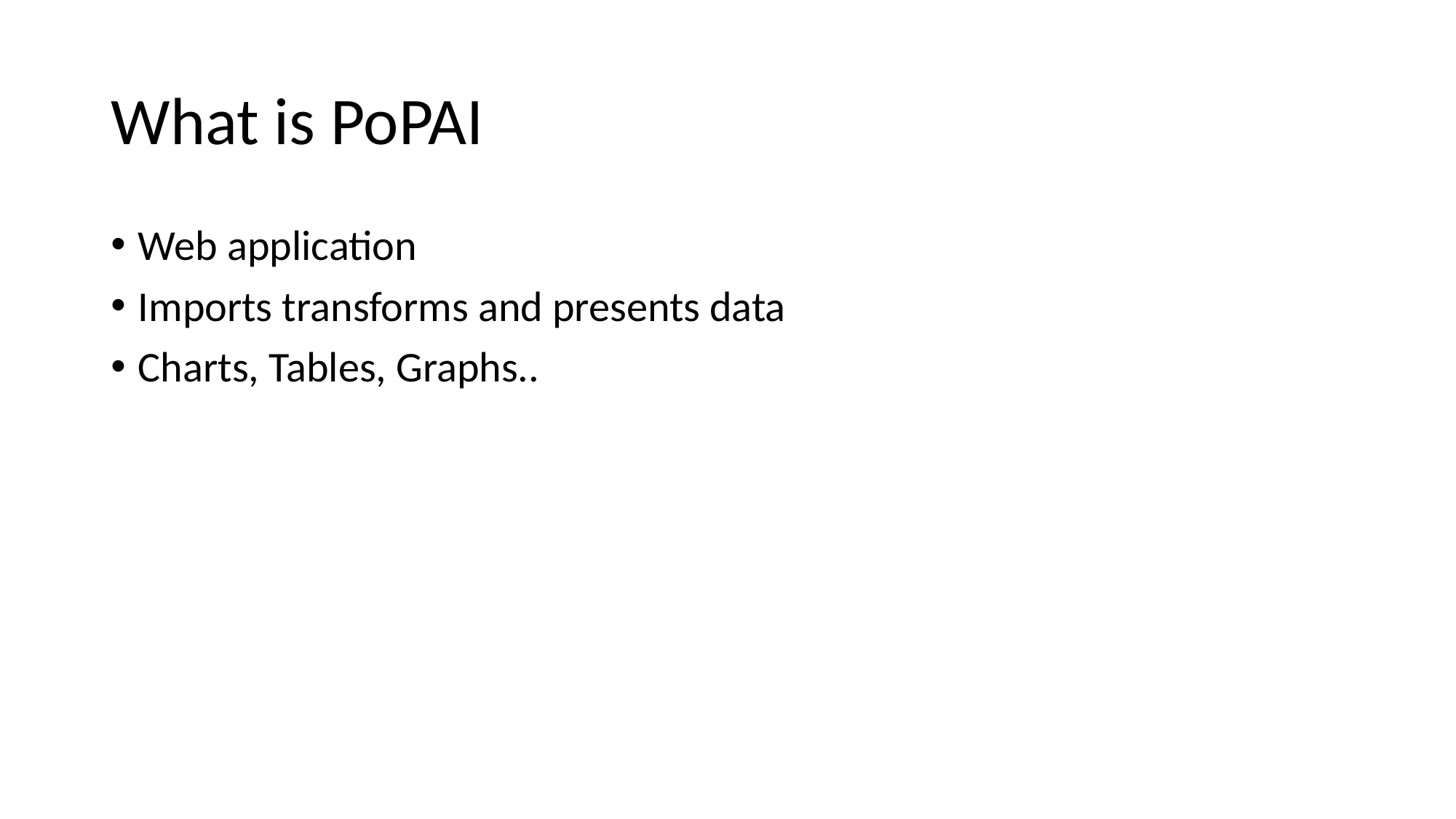

# What is PoPAI
Web application
Imports transforms and presents data
Charts, Tables, Graphs..